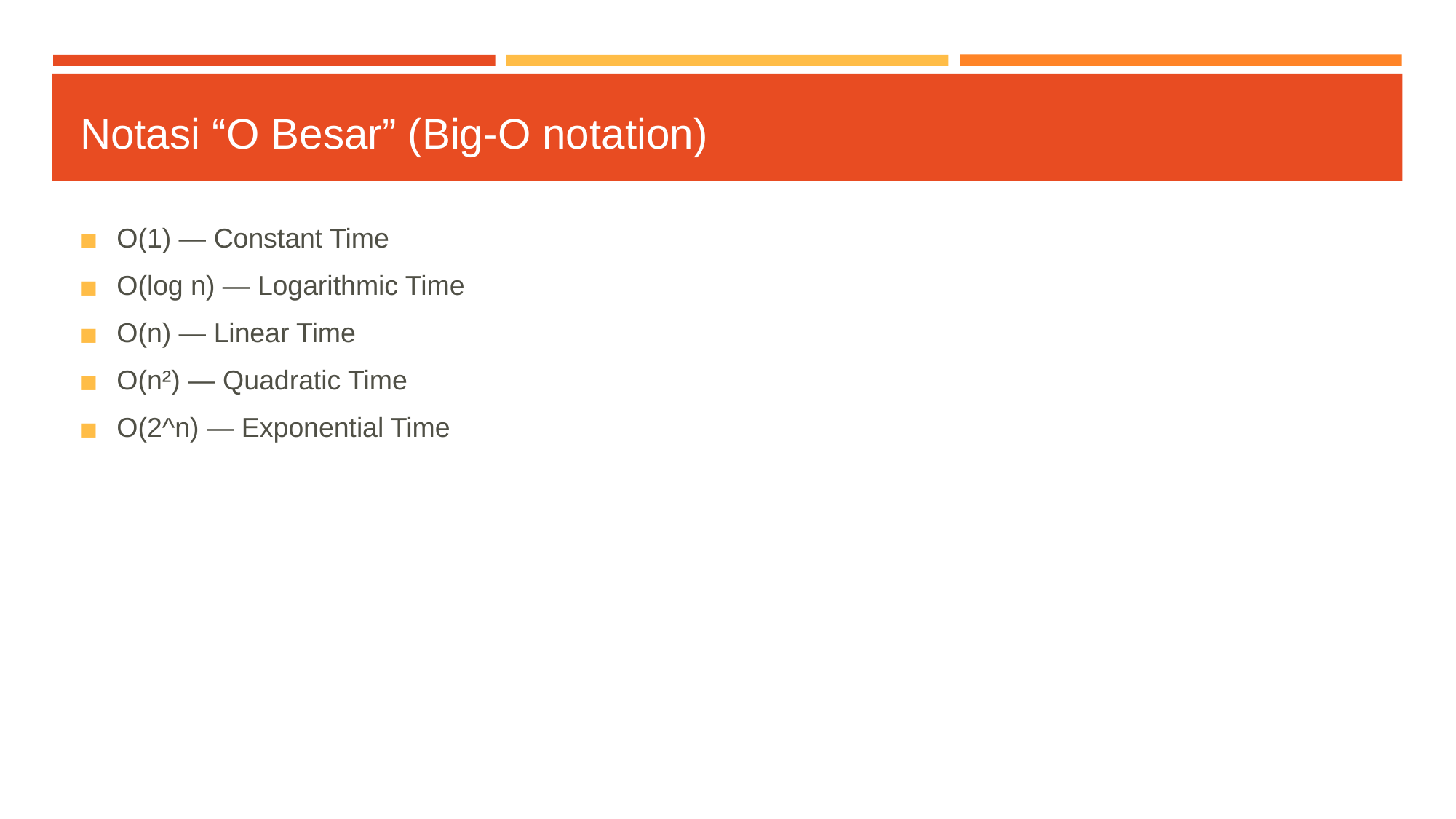

# Notasi “O Besar” (Big-O notation)
O(1) — Constant Time
O(log n) — Logarithmic Time
O(n) — Linear Time
O(n²) — Quadratic Time
O(2^n) — Exponential Time